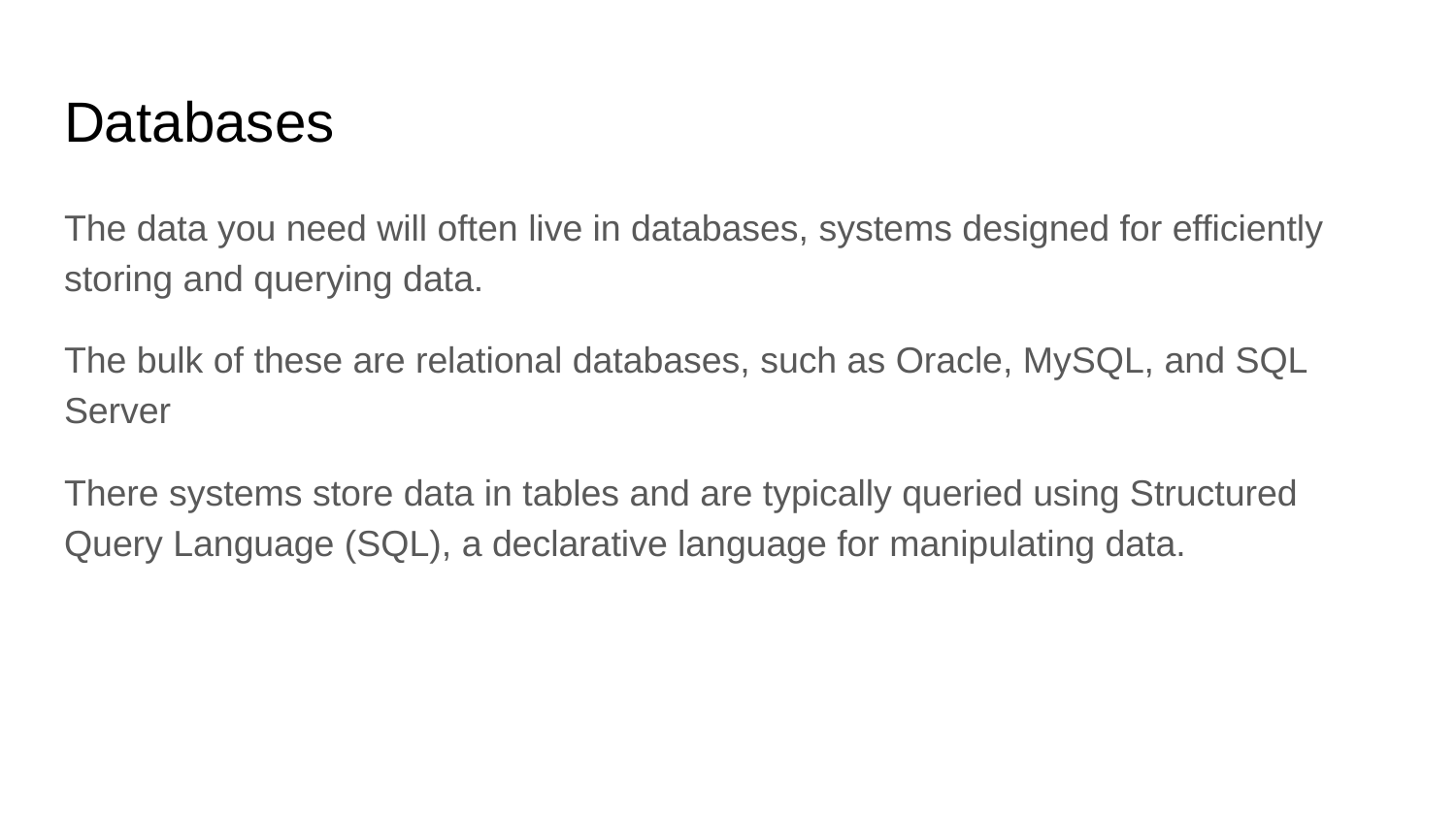

# Databases
The data you need will often live in databases, systems designed for efficiently storing and querying data.
The bulk of these are relational databases, such as Oracle, MySQL, and SQL Server
There systems store data in tables and are typically queried using Structured Query Language (SQL), a declarative language for manipulating data.